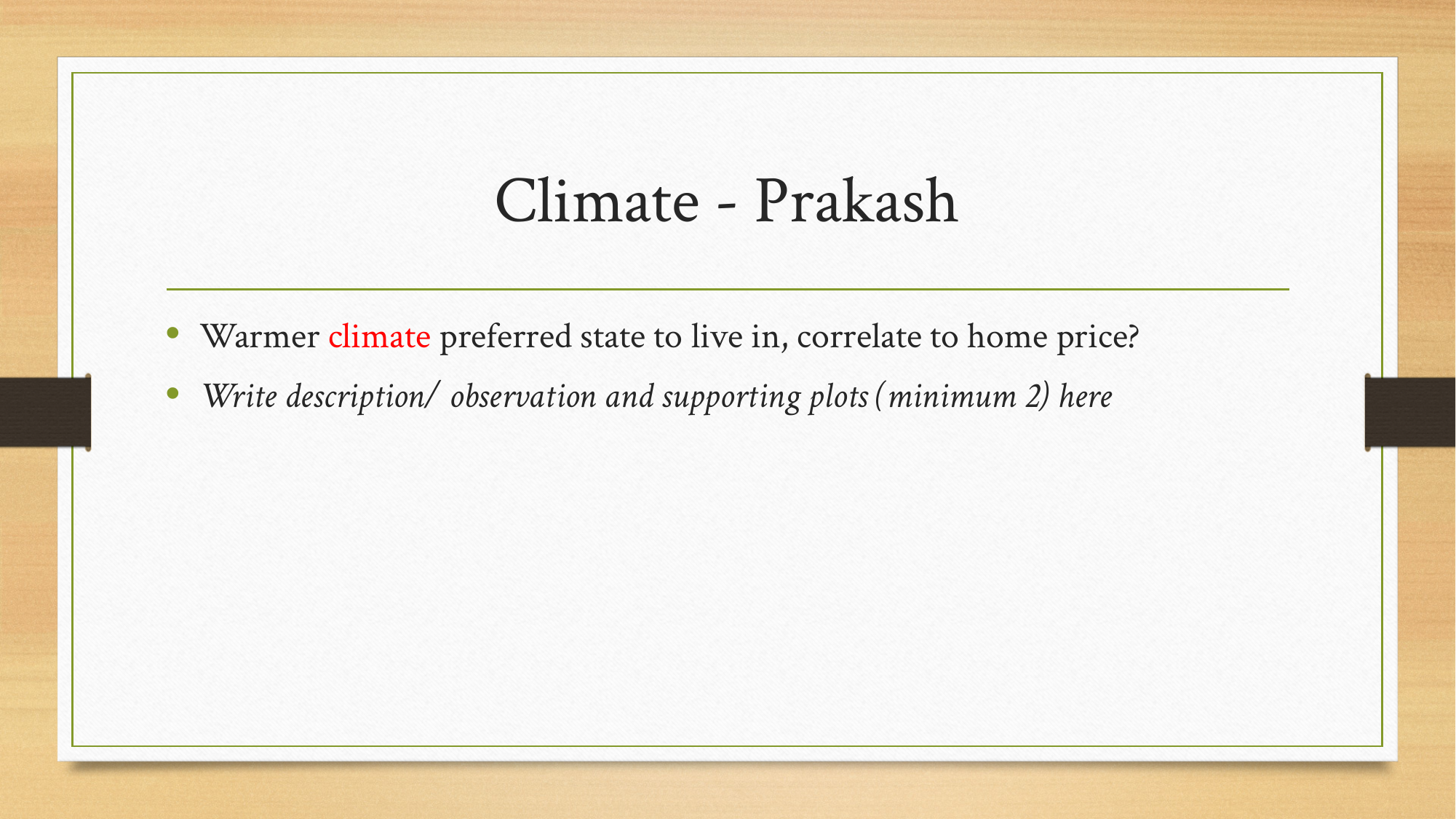

# Climate - Prakash
Warmer climate preferred state to live in, correlate to home price?
Write description/ observation and supporting plots (minimum 2) here